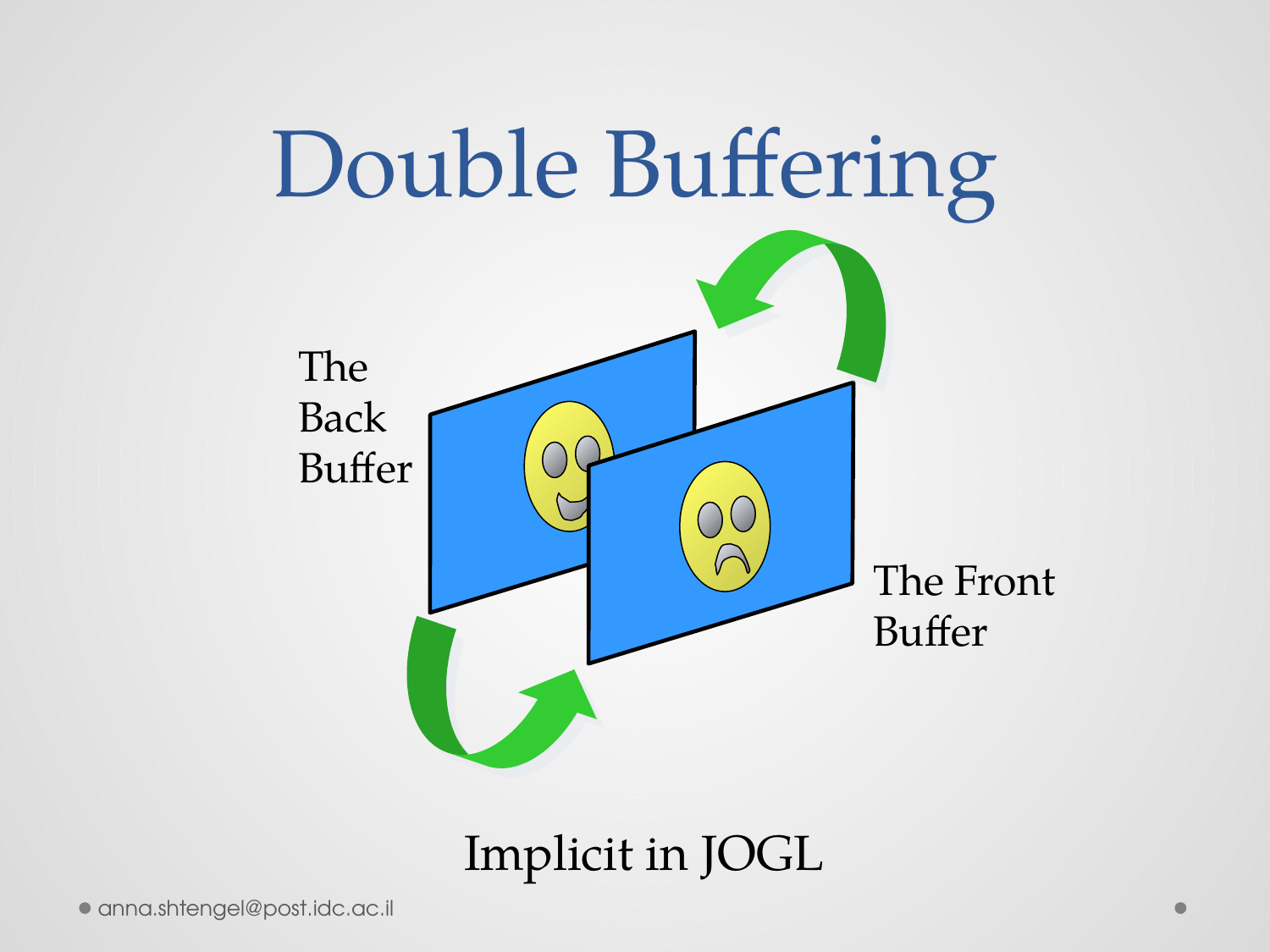

# Double Buffering

The Back Buffer

The Front Buffer

Implicit in JOGL
anna.shtengel@post.idc.ac.il